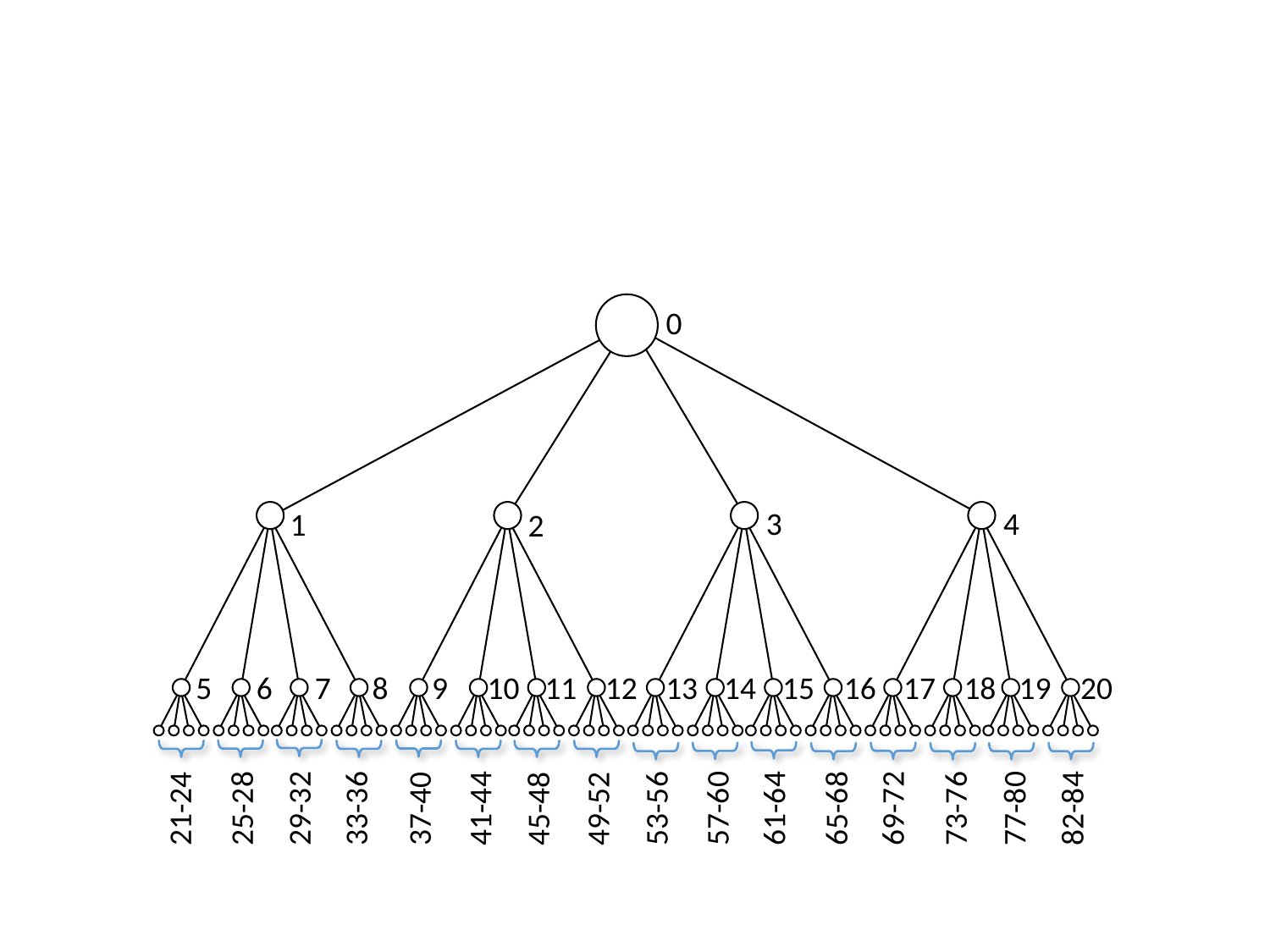

0
3
4
1
2
5
6
7
8
9
10
11
12
13
14
15
16
17
18
19
20

21-24
25-28
29-32
33-36
37-40
41-44
45-48
49-52
53-56
57-60
61-64
65-68
69-72
73-76
77-80
82-84